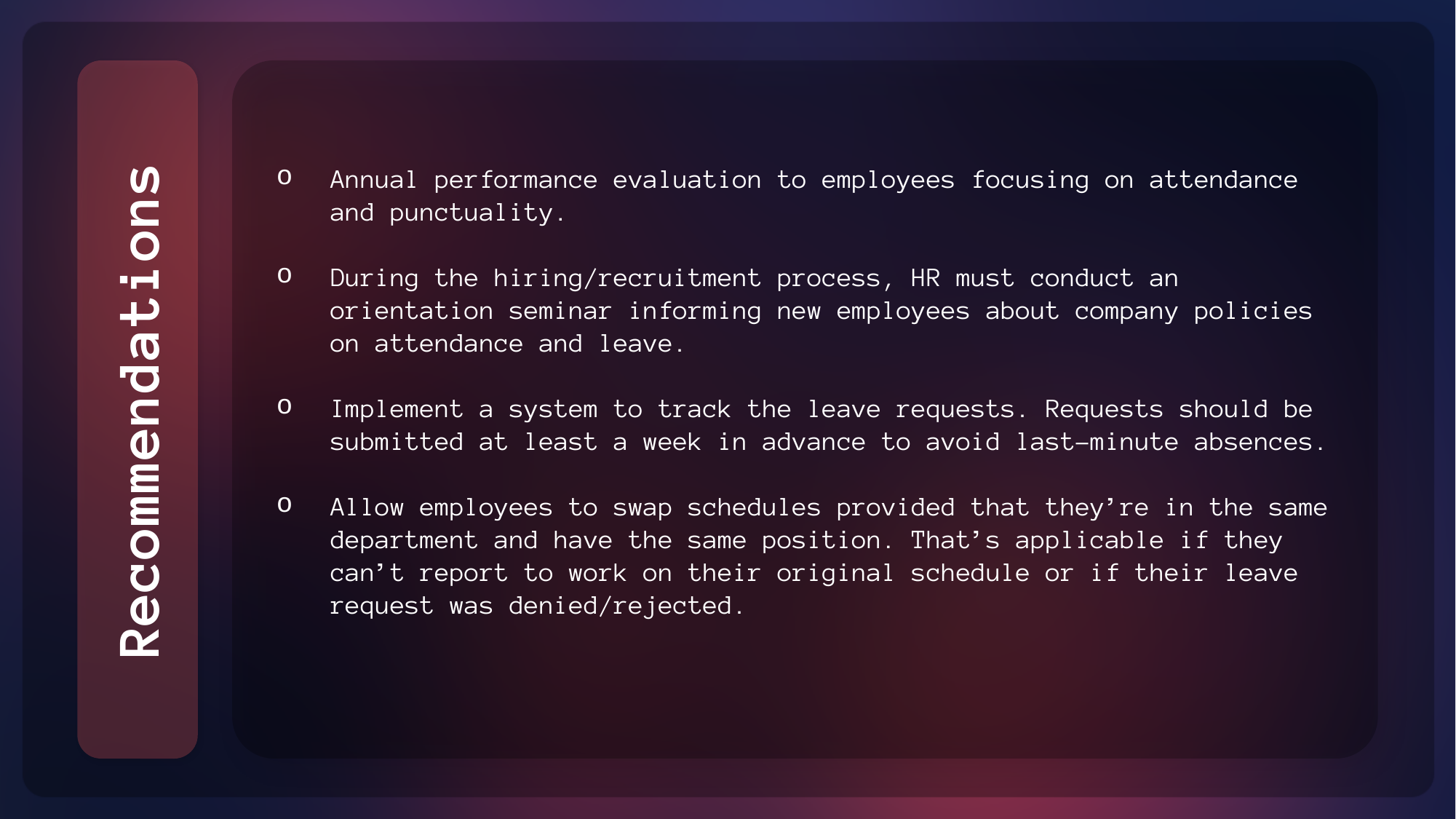

Annual performance evaluation to employees focusing on attendance and punctuality.

During the hiring/recruitment process, HR must conduct an orientation seminar informing new employees about company policies on attendance and leave.

Implement a system to track the leave requests. Requests should be submitted at least a week in advance to avoid last-minute absences.

Allow employees to swap schedules provided that they’re in the same department and have the same position. That’s applicable if they can’t report to work on their original schedule or if their leave request was denied/rejected.

Recommendations